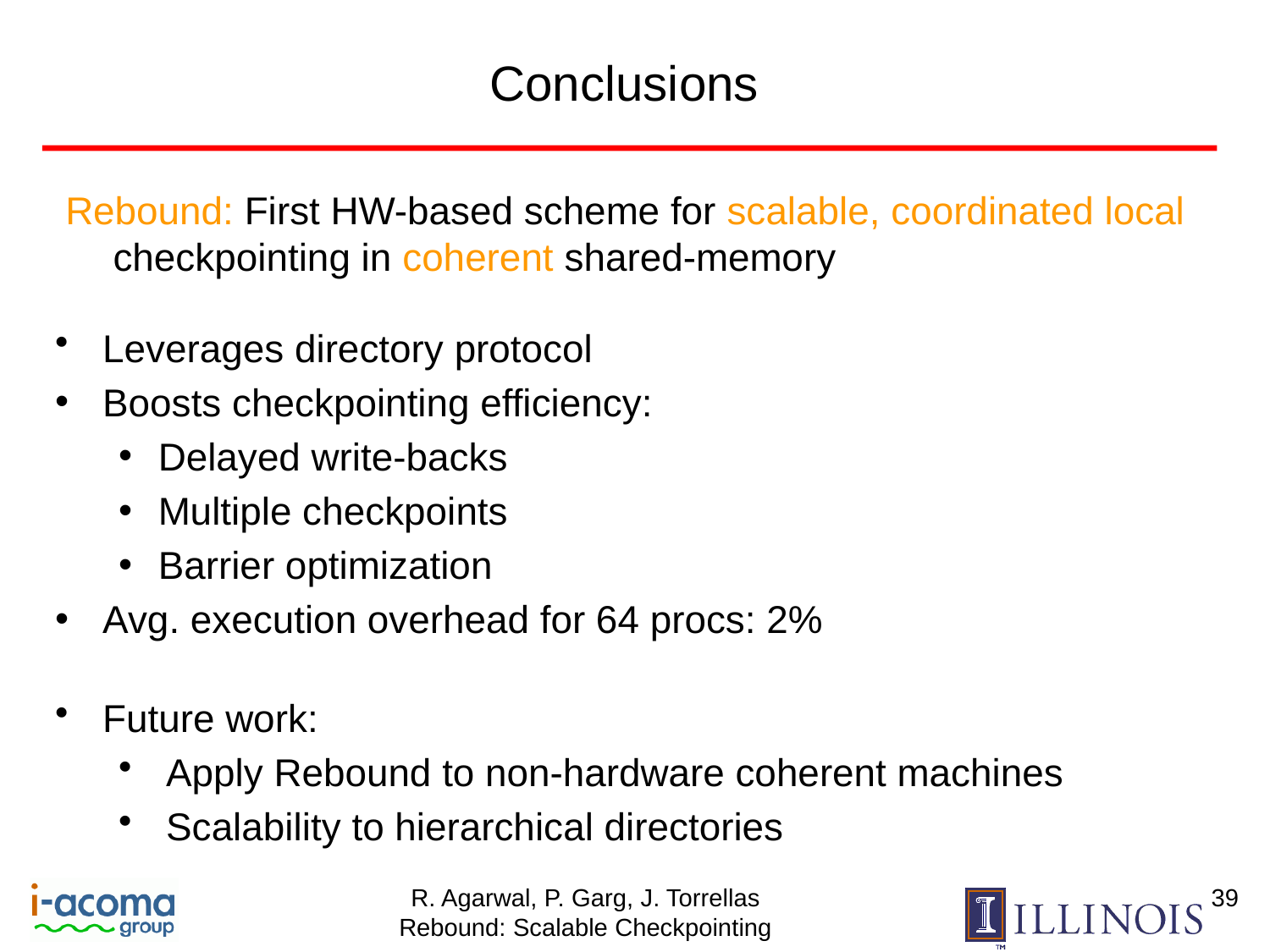

# Conclusions
Rebound: First HW-based scheme for scalable, coordinated local checkpointing in coherent shared-memory
Leverages directory protocol
Boosts checkpointing efficiency:
Delayed write-backs
Multiple checkpoints
Barrier optimization
Avg. execution overhead for 64 procs: 2%

Future work:
Apply Rebound to non-hardware coherent machines
Scalability to hierarchical directories

39